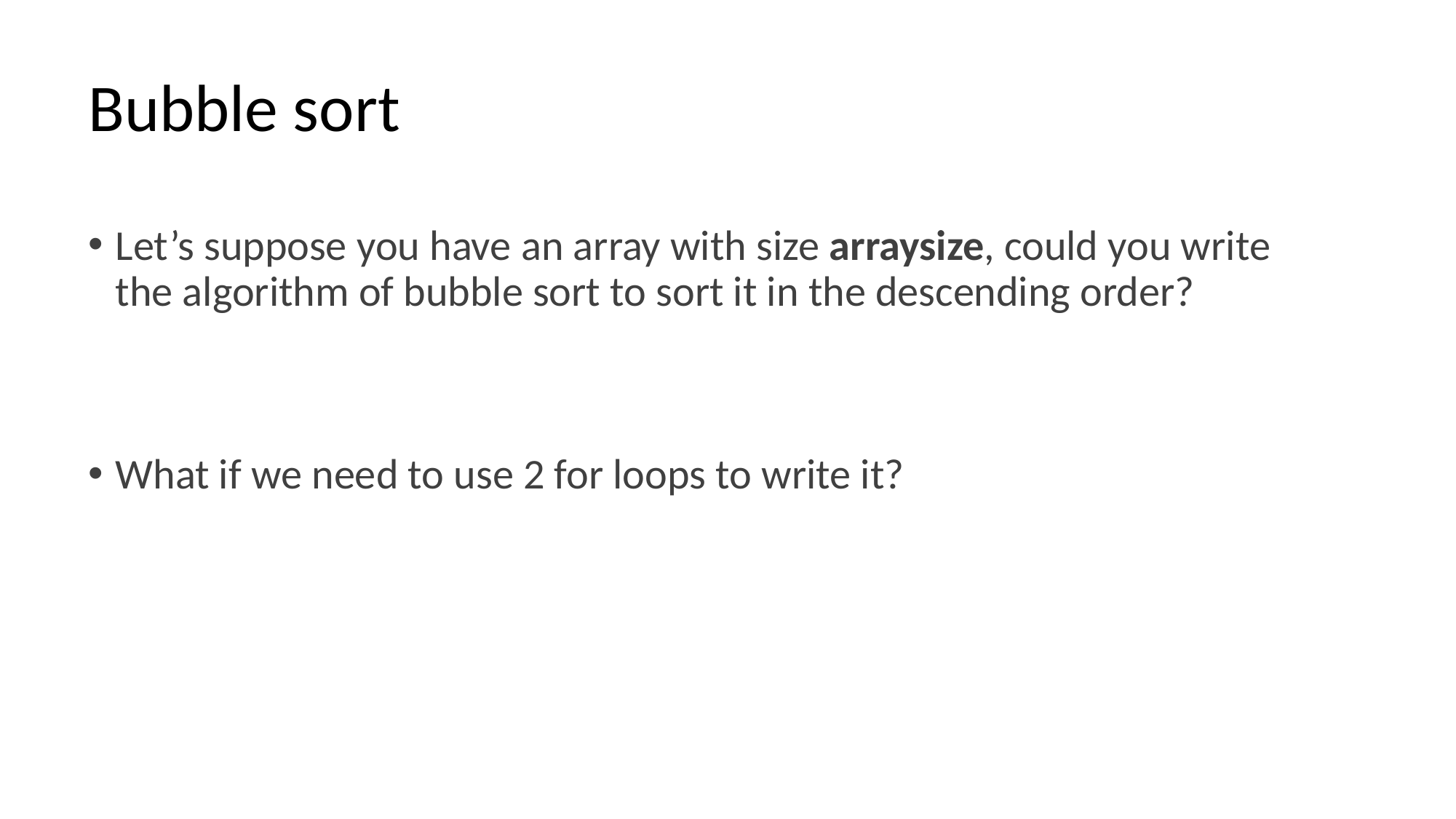

# Bubble sort
Let’s suppose you have an array with size arraysize, could you write the algorithm of bubble sort to sort it in the descending order?

What if we need to use 2 for loops to write it?